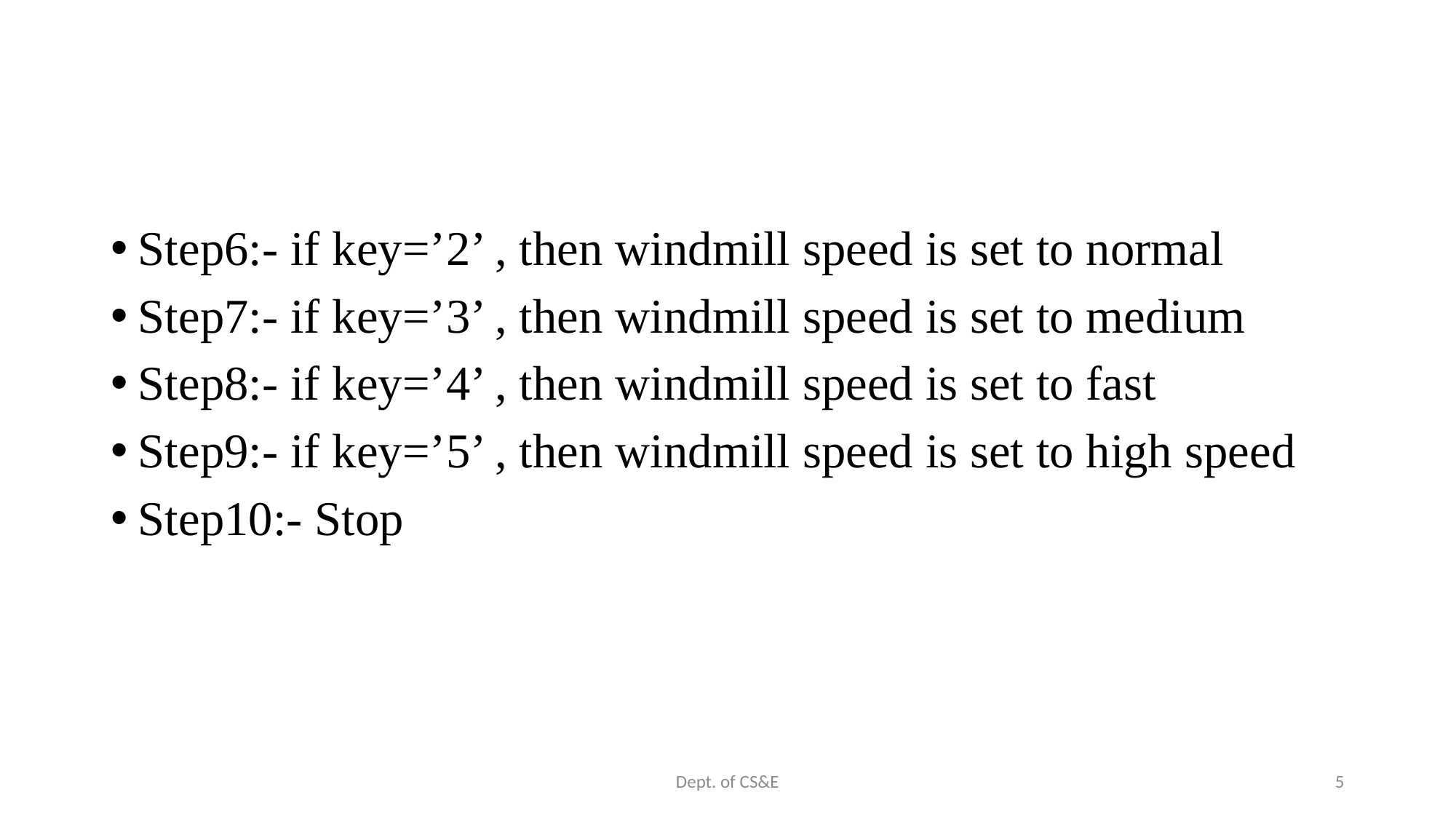

#
Step6:- if key=’2’ , then windmill speed is set to normal
Step7:- if key=’3’ , then windmill speed is set to medium
Step8:- if key=’4’ , then windmill speed is set to fast
Step9:- if key=’5’ , then windmill speed is set to high speed
Step10:- Stop

Dept. of CS&E
5